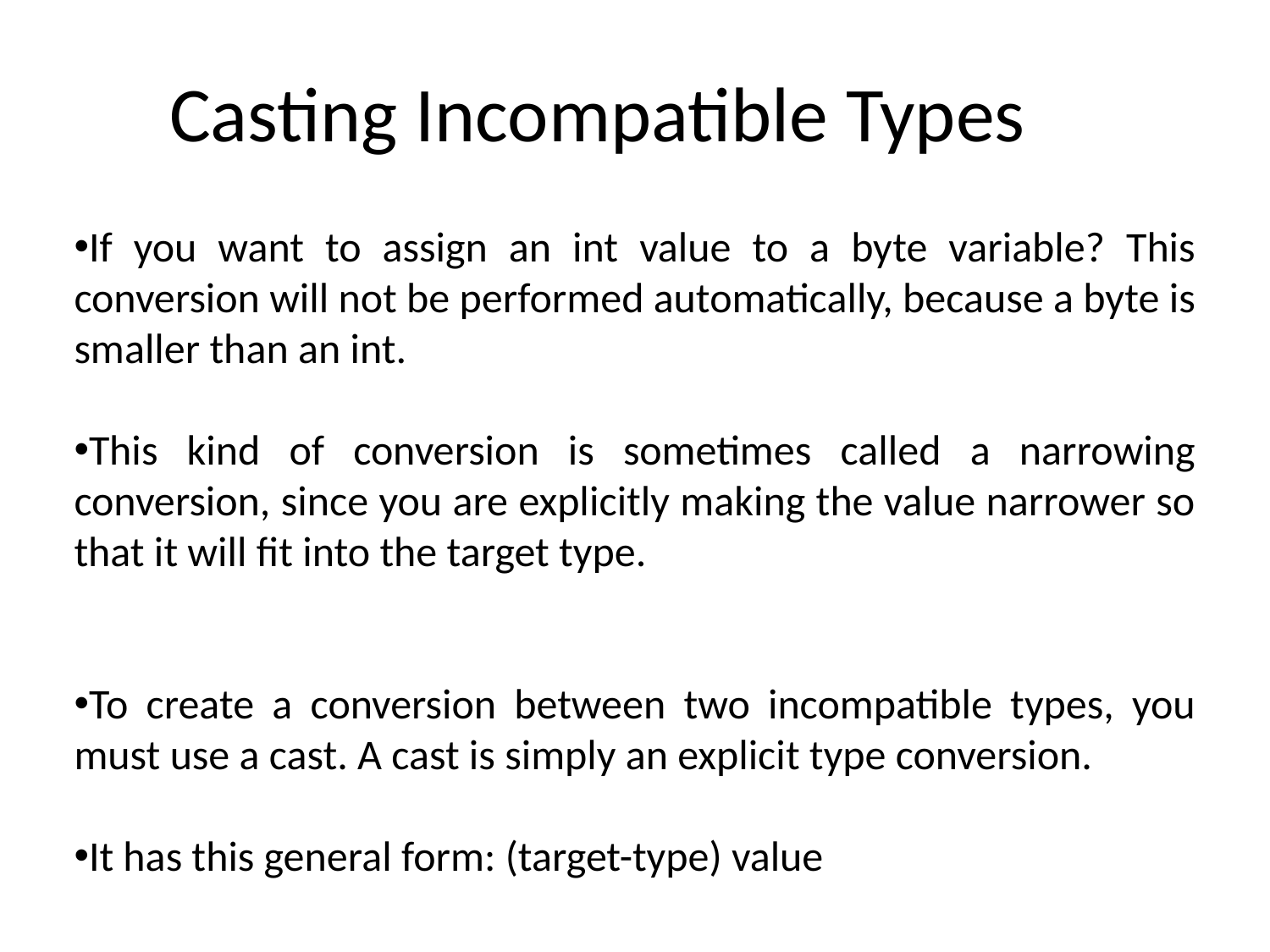

# Casting Incompatible Types

If you want to assign an int value to a byte variable? This conversion will not be performed automatically, because a byte is smaller than an int.

This kind of conversion is sometimes called a narrowing conversion, since you are explicitly making the value narrower so that it will fit into the target type.

To create a conversion between two incompatible types, you must use a cast. A cast is simply an explicit type conversion.

It has this general form: (target-type) value